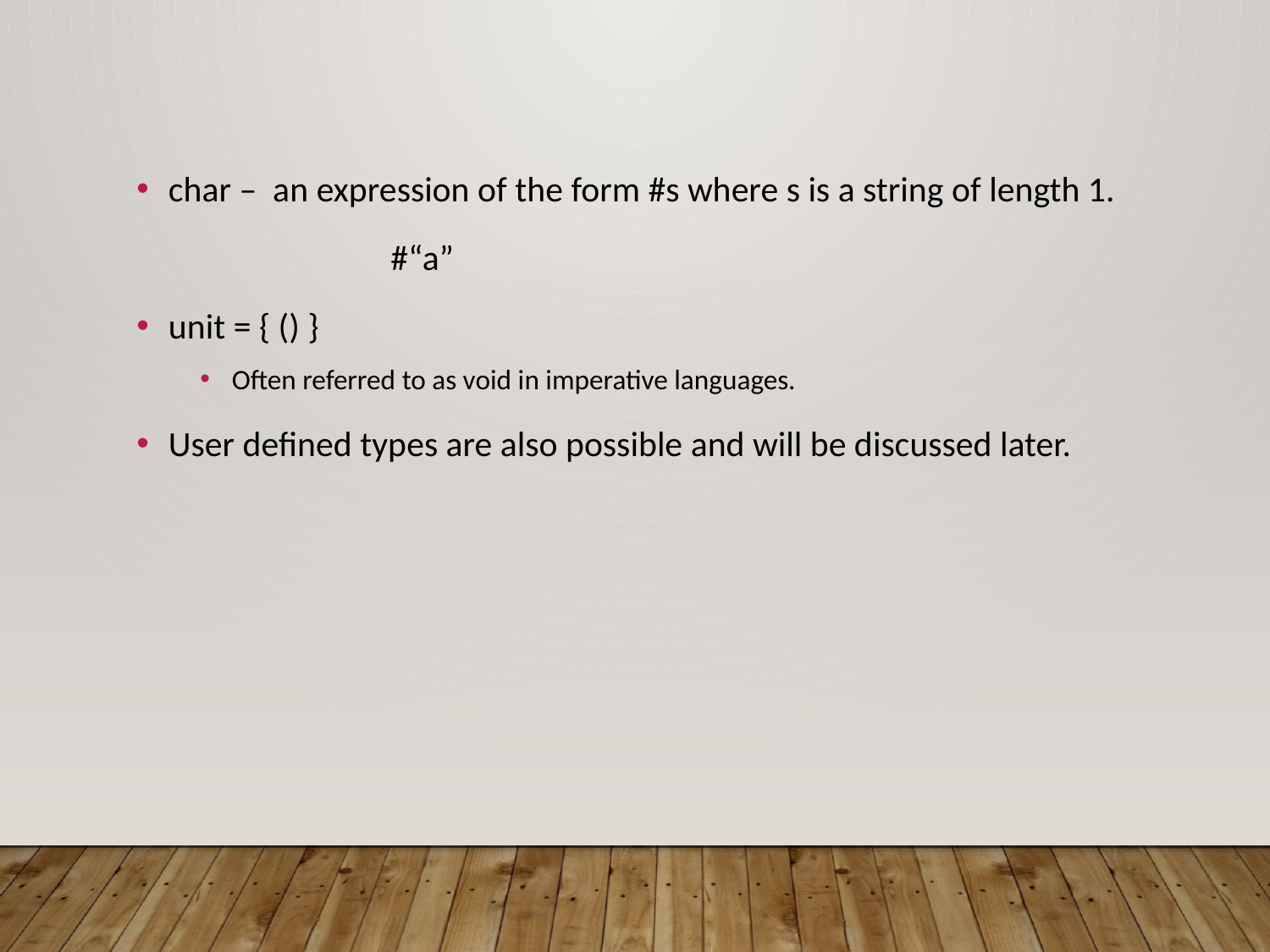

char –  an expression of the form #s where s is a string of length 1.
		#“a”
unit = { () }
Often referred to as void in imperative languages.
User defined types are also possible and will be discussed later.